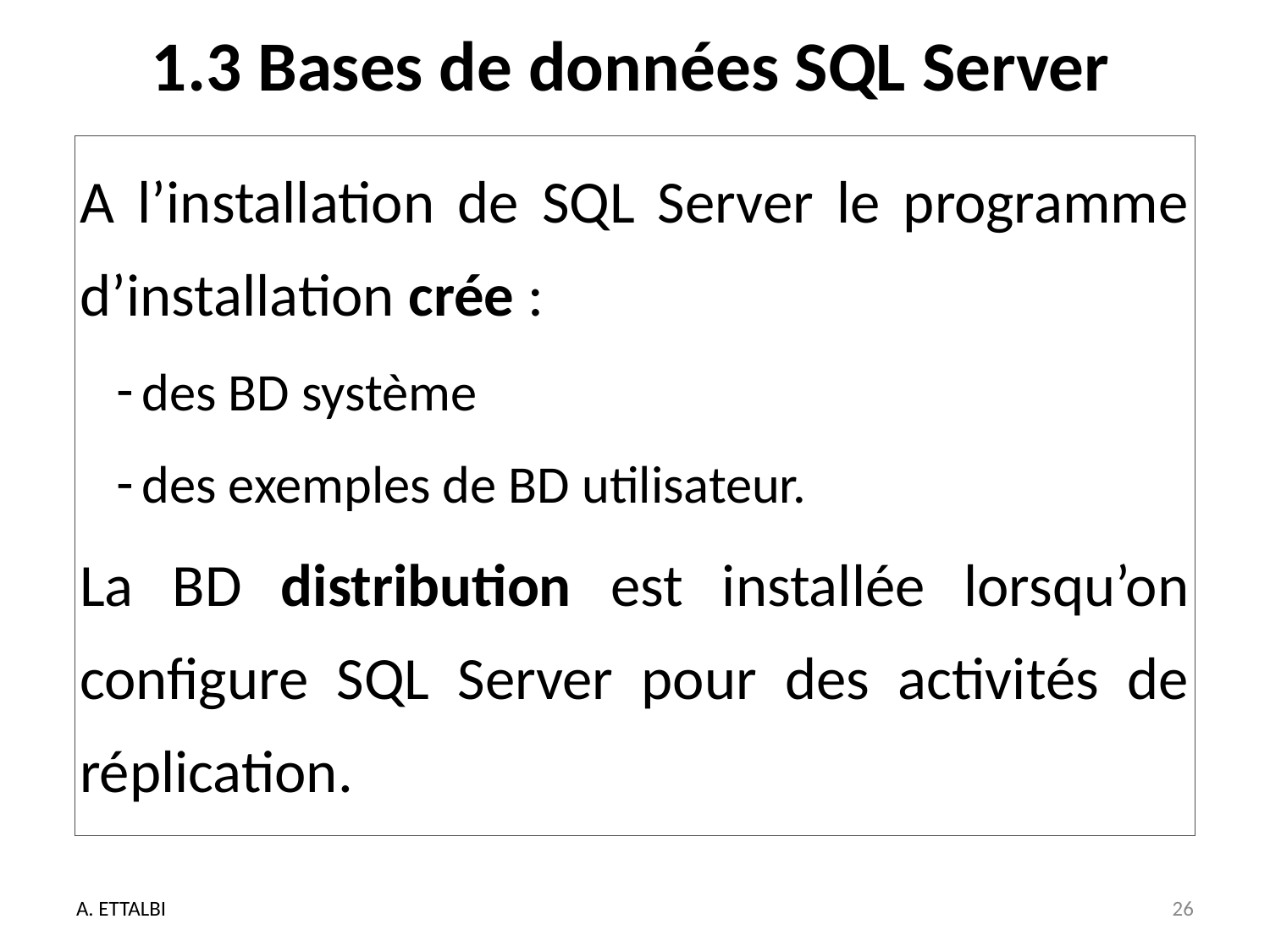

# 1.3 Bases de données SQL Server
A l’installation de SQL Server le programme d’installation crée :
des BD système
des exemples de BD utilisateur.
La BD distribution est installée lorsqu’on configure SQL Server pour des activités de réplication.
A. ETTALBI
26